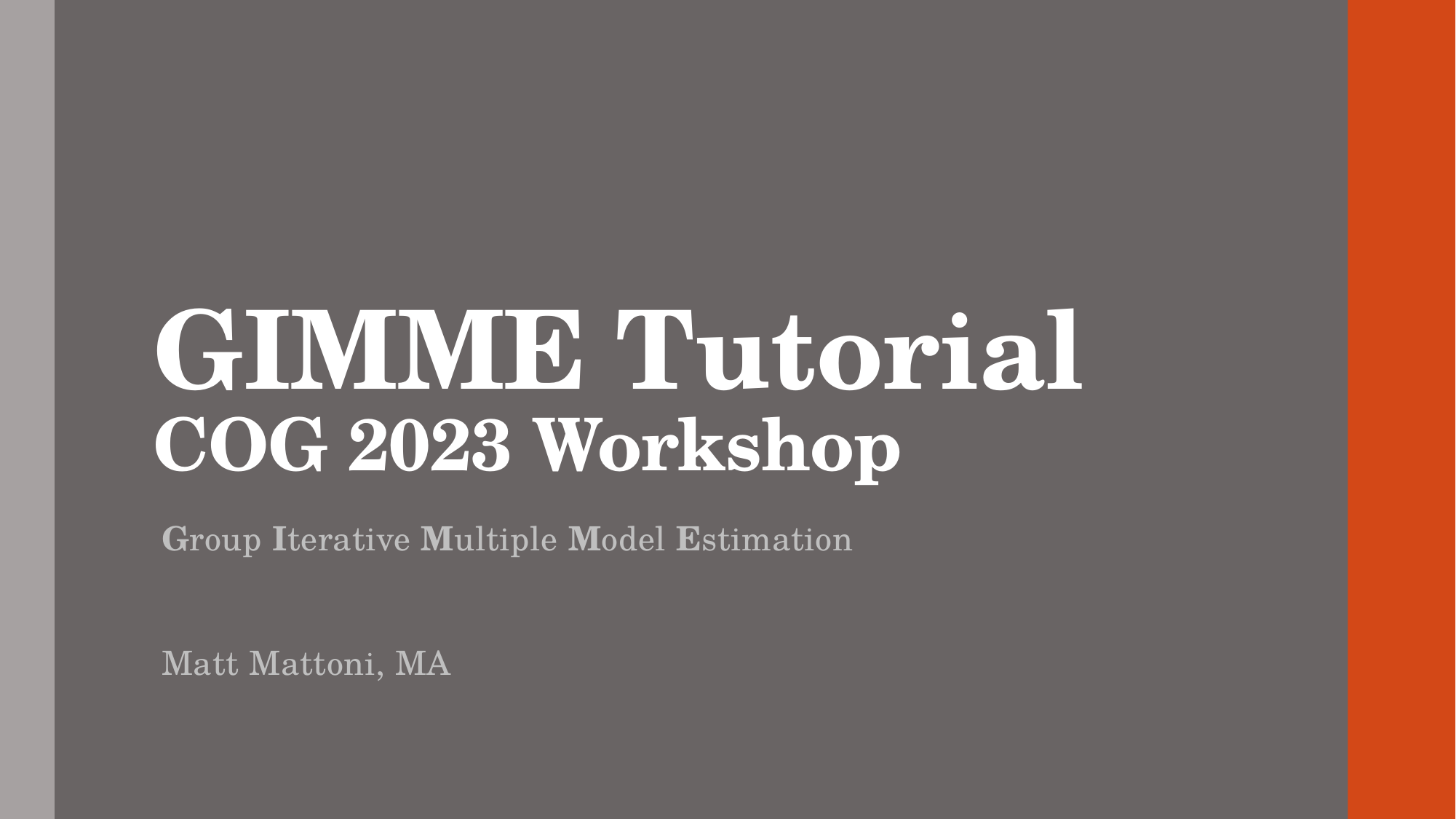

# GIMME Tutorial COG 2023 Workshop
Group Iterative Multiple Model Estimation

Matt Mattoni, MA